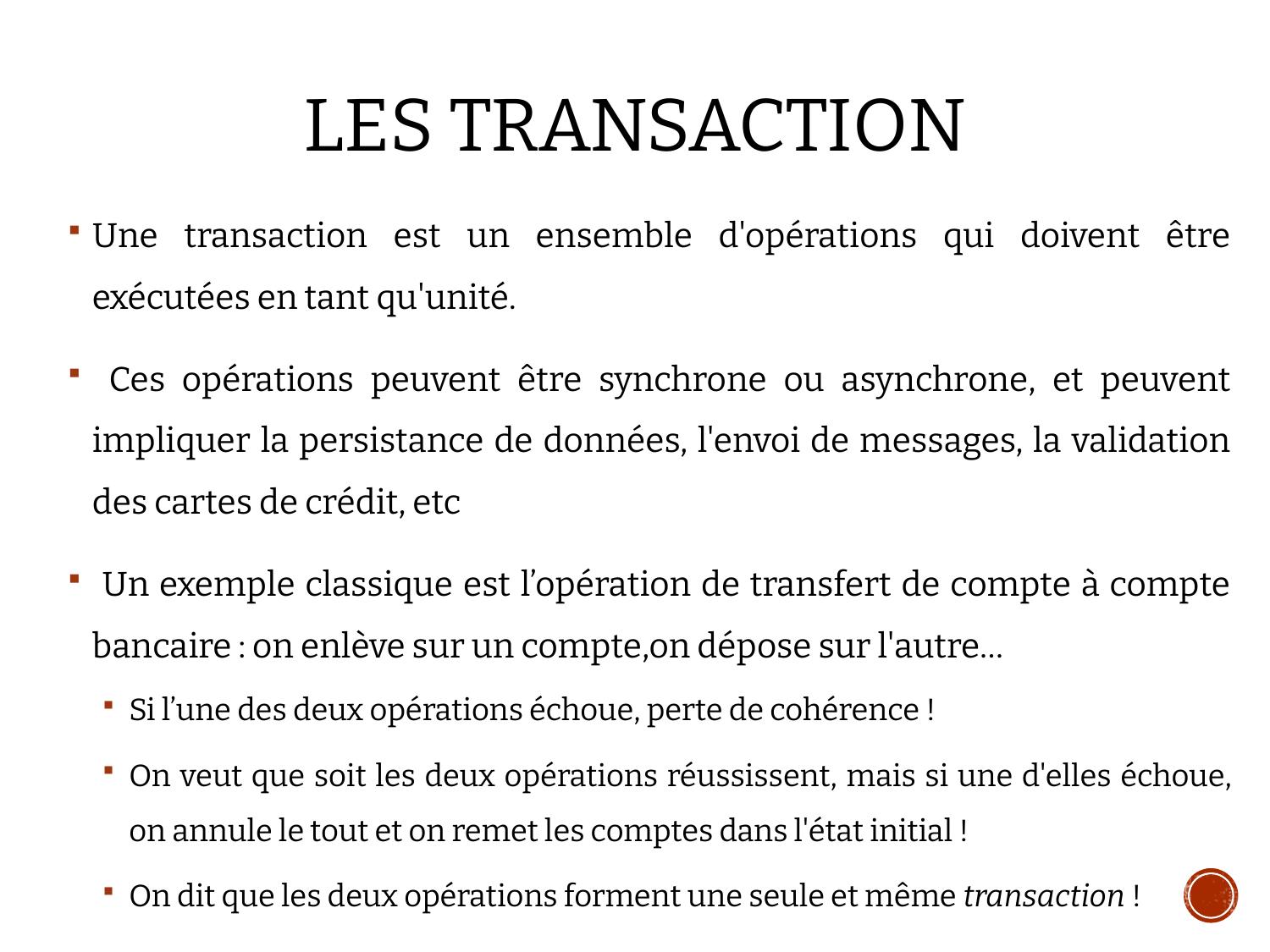

# Les transaction
Une transaction est un ensemble d'opérations qui doivent être exécutées en tant qu'unité.
 Ces opérations peuvent être synchrone ou asynchrone, et peuvent impliquer la persistance de données, l'envoi de messages, la validation des cartes de crédit, etc
 Un exemple classique est l’opération de transfert de compte à compte bancaire : on enlève sur un compte,on dépose sur l'autre…
Si l’une des deux opérations échoue, perte de cohérence !
On veut que soit les deux opérations réussissent, mais si une d'elles échoue, on annule le tout et on remet les comptes dans l'état initial !
On dit que les deux opérations forment une seule et même transaction !